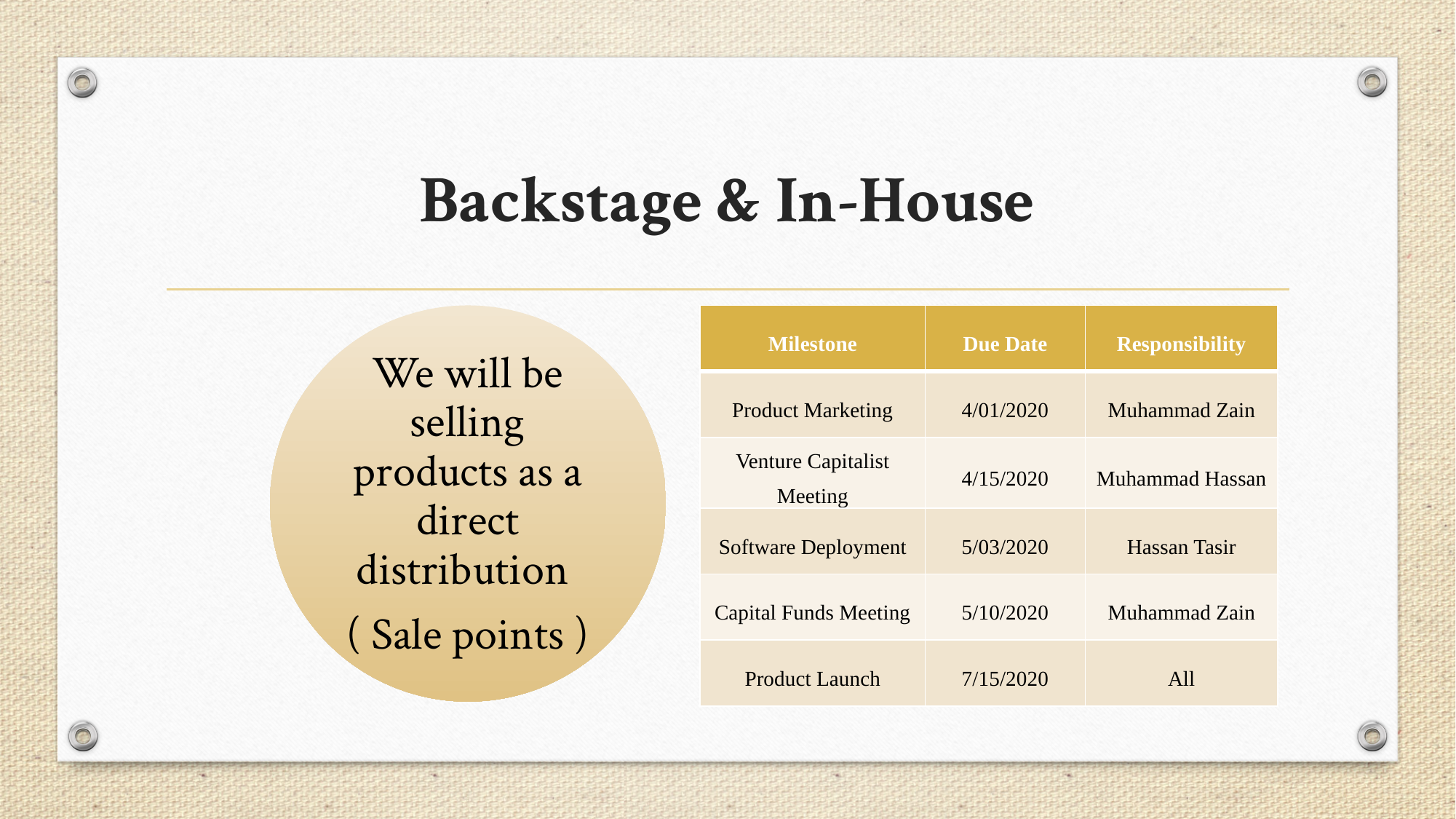

# Backstage & In-House
We will be selling products as a direct distribution
( Sale points )
| Milestone | Due Date | Responsibility |
| --- | --- | --- |
| Product Marketing | 4/01/2020 | Muhammad Zain |
| Venture Capitalist Meeting | 4/15/2020 | Muhammad Hassan |
| Software Deployment | 5/03/2020 | Hassan Tasir |
| Capital Funds Meeting | 5/10/2020 | Muhammad Zain |
| Product Launch | 7/15/2020 | All |